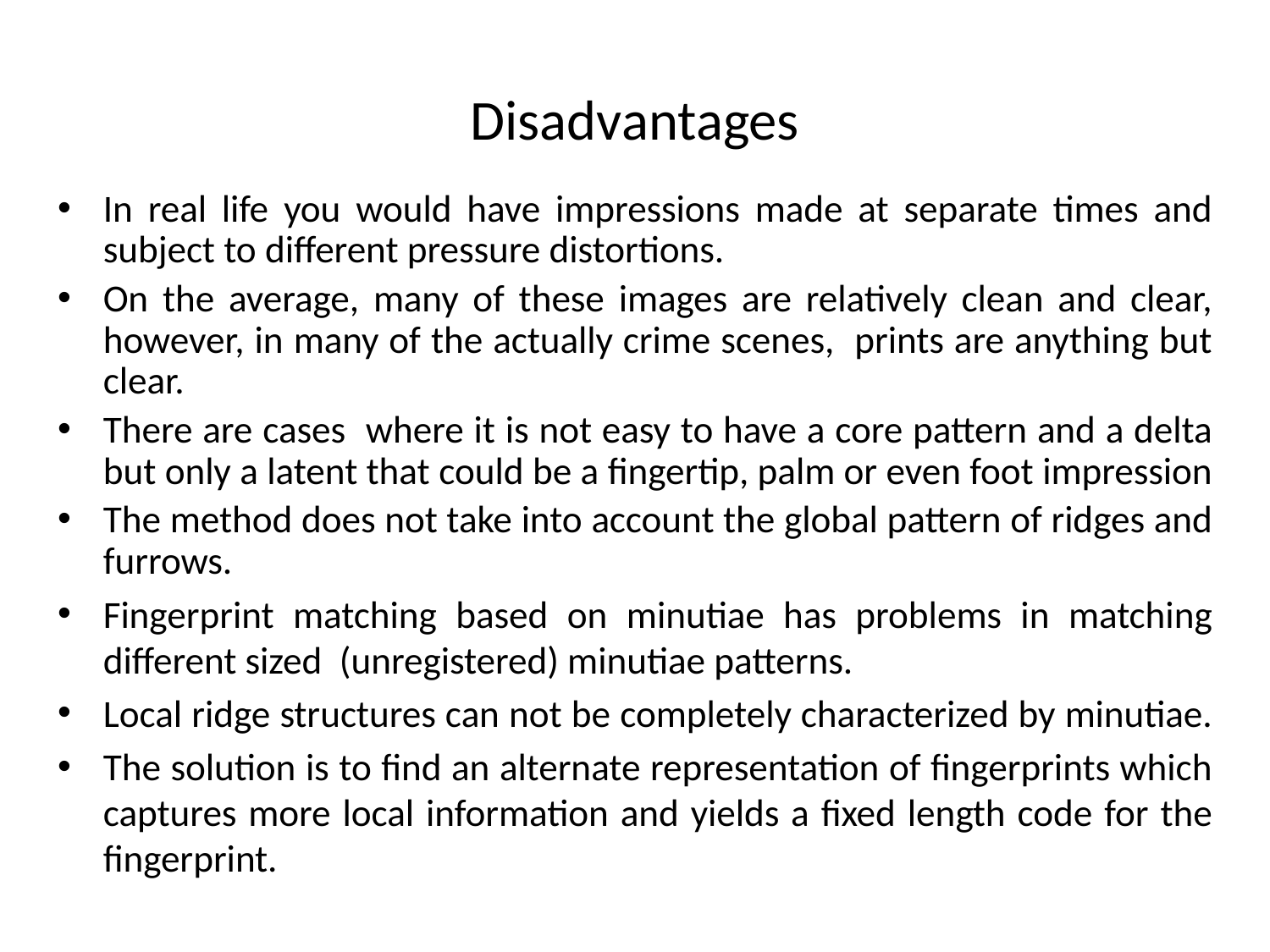

# Disadvantages

In real life you would have impressions made at separate times and subject to different pressure distortions.
On the average, many of these images are relatively clean and clear, however, in many of the actually crime scenes,  prints are anything but clear.
There are cases  where it is not easy to have a core pattern and a delta but only a latent that could be a fingertip, palm or even foot impression
The method does not take into account the global pattern of ridges and furrows.
Fingerprint matching based on minutiae has problems in matching different sized  (unregistered) minutiae patterns.
Local ridge structures can not be completely characterized by minutiae.
The solution is to find an alternate representation of fingerprints which captures more local information and yields a fixed length code for the fingerprint.